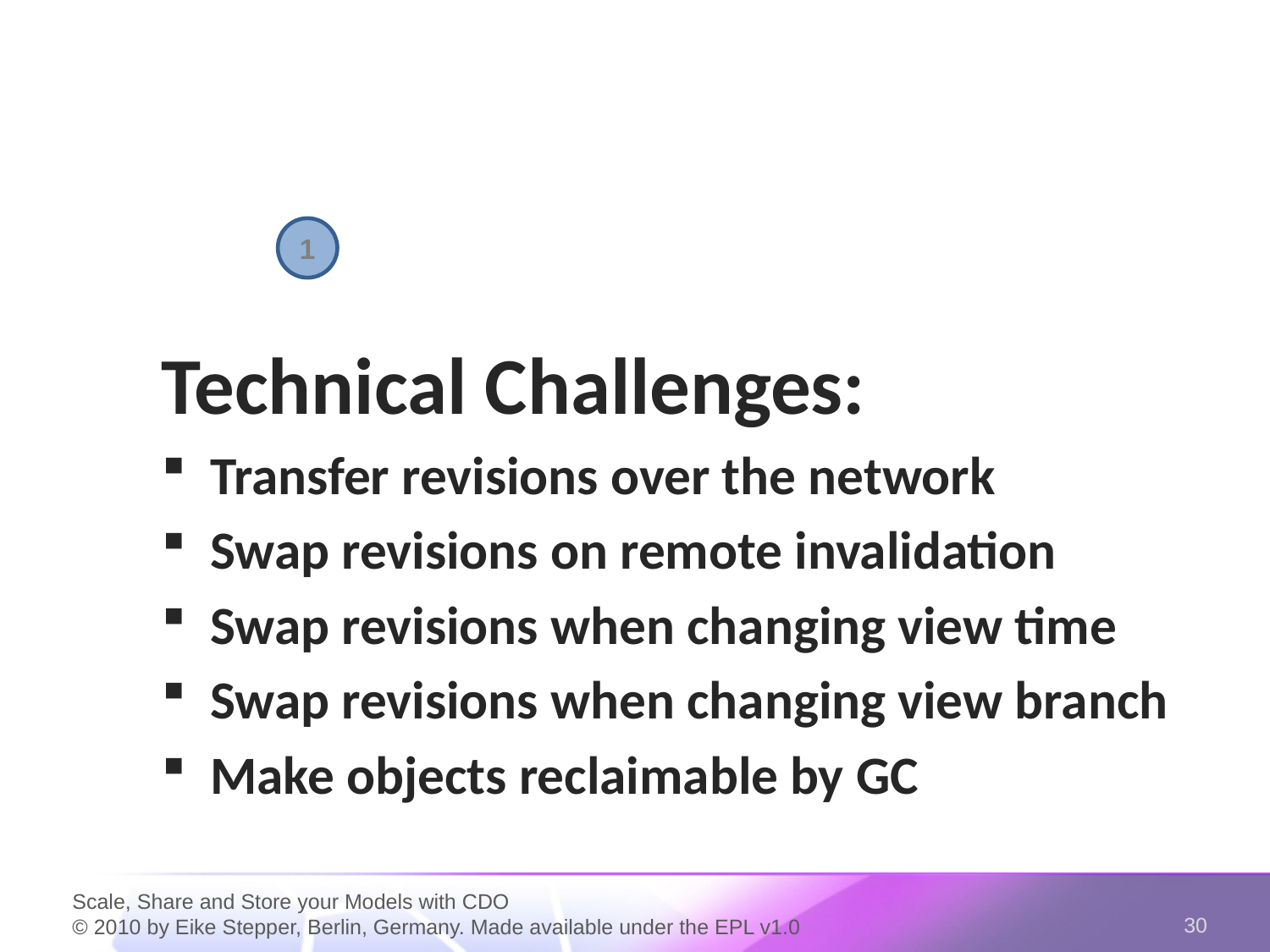

1
Technical Challenges:
Transfer revisions over the network
Swap revisions on remote invalidation
Swap revisions when changing view time
Swap revisions when changing view branch
Make objects reclaimable by GC
1100101001110111010010011110101110101

Scale, Share and Store your Models with CDO
© 2010 by Eike Stepper, Berlin, Germany. Made available under the EPL v1.0
30